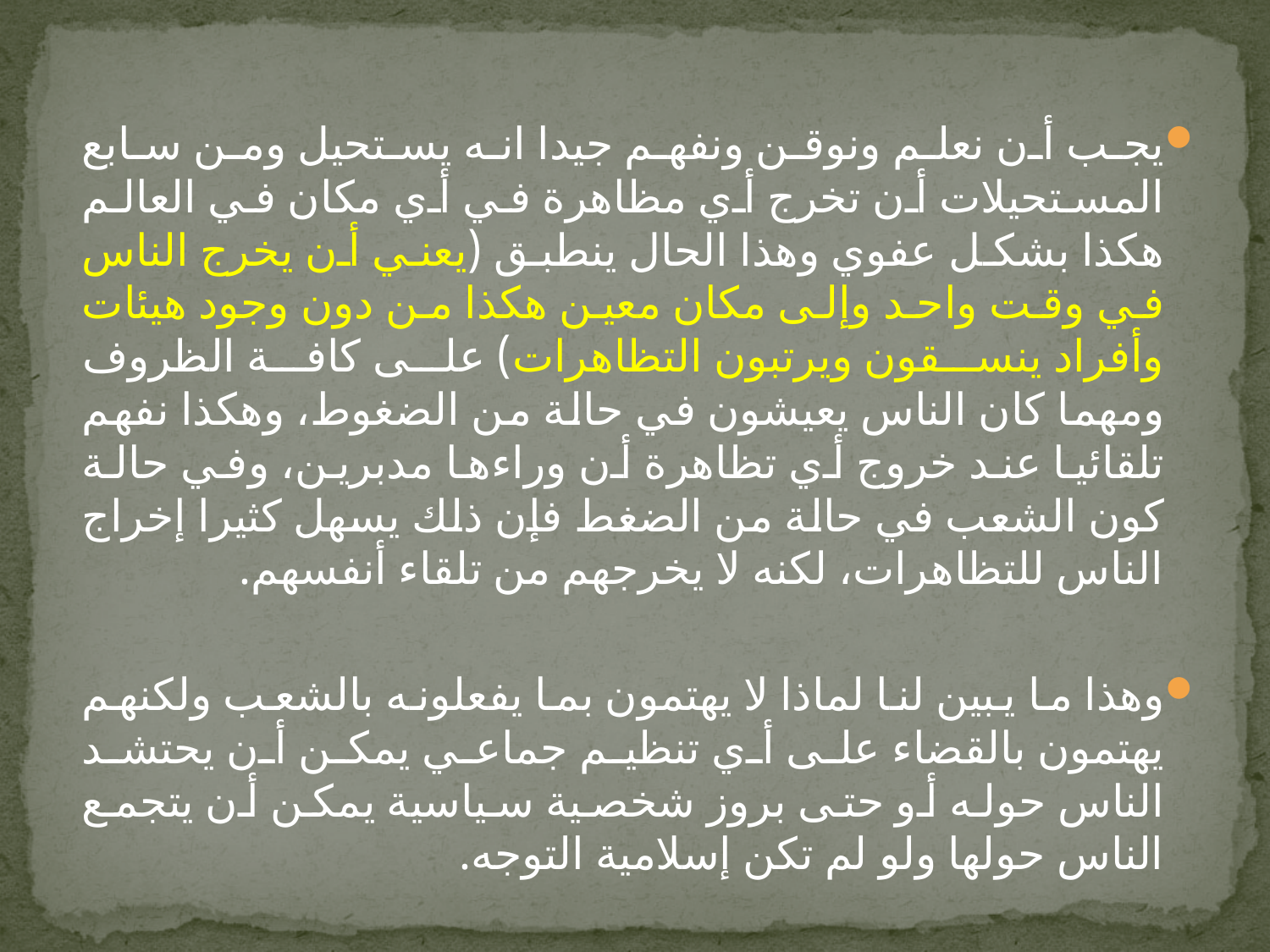

يجب أن نعلم ونوقن ونفهم جيدا انه يستحيل ومن سابع المستحيلات أن تخرج أي مظاهرة في أي مكان في العالم هكذا بشكل عفوي وهذا الحال ينطبق (يعني أن يخرج الناس في وقت واحد وإلى مكان معين هكذا من دون وجود هيئات وأفراد ينسقون ويرتبون التظاهرات) على كافة الظروف ومهما كان الناس يعيشون في حالة من الضغوط، وهكذا نفهم تلقائيا عند خروج أي تظاهرة أن وراءها مدبرين، وفي حالة كون الشعب في حالة من الضغط فإن ذلك يسهل كثيرا إخراج الناس للتظاهرات، لكنه لا يخرجهم من تلقاء أنفسهم.

وهذا ما يبين لنا لماذا لا يهتمون بما يفعلونه بالشعب ولكنهم يهتمون بالقضاء على أي تنظيم جماعي يمكن أن يحتشد الناس حوله أو حتى بروز شخصية سياسية يمكن أن يتجمع الناس حولها ولو لم تكن إسلامية التوجه.